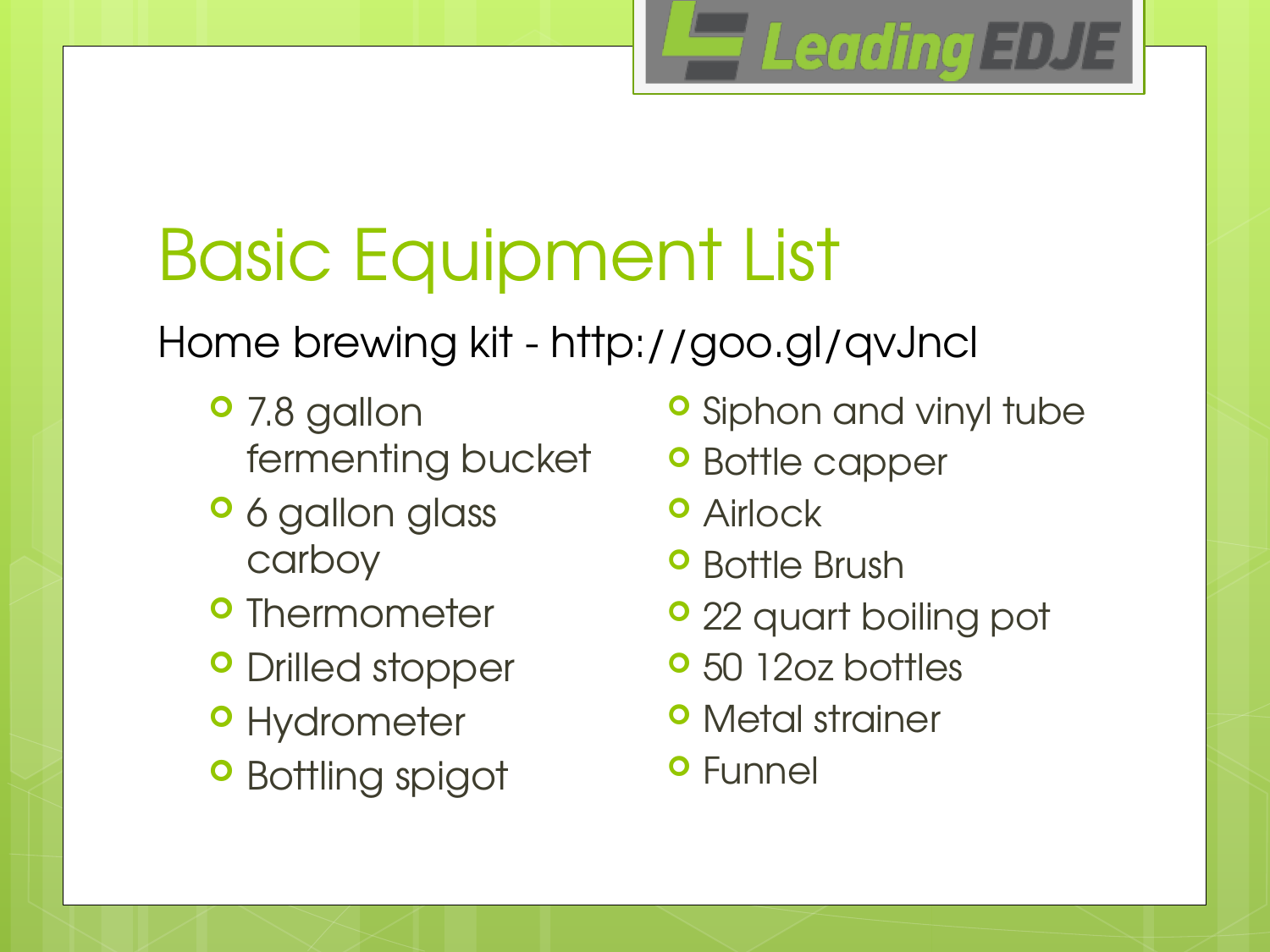

# Basic Equipment List
Home brewing kit - http://goo.gl/qvJncl
Siphon and vinyl tube
Bottle capper
Airlock
Bottle Brush
22 quart boiling pot
50 12oz bottles
Metal strainer
Funnel
7.8 gallon fermenting bucket
6 gallon glass carboy
Thermometer
Drilled stopper
Hydrometer
Bottling spigot